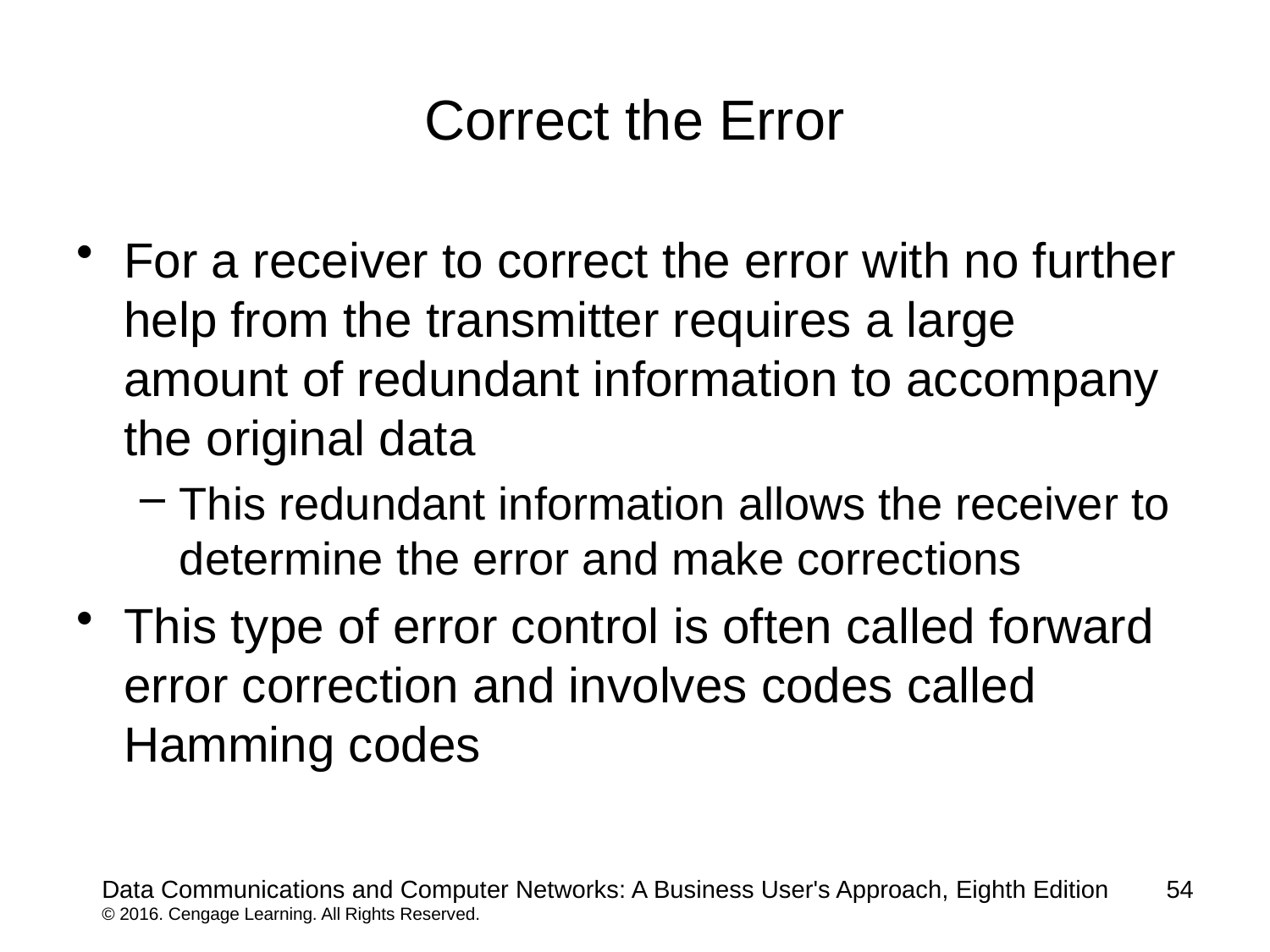

# Correct the Error

For a receiver to correct the error with no further help from the transmitter requires a large amount of redundant information to accompany the original data
This redundant information allows the receiver to determine the error and make corrections
This type of error control is often called forward error correction and involves codes called Hamming codes
Data Communications and Computer Networks: A Business User's Approach, Eighth Edition
© 2016. Cengage Learning. All Rights Reserved.

54